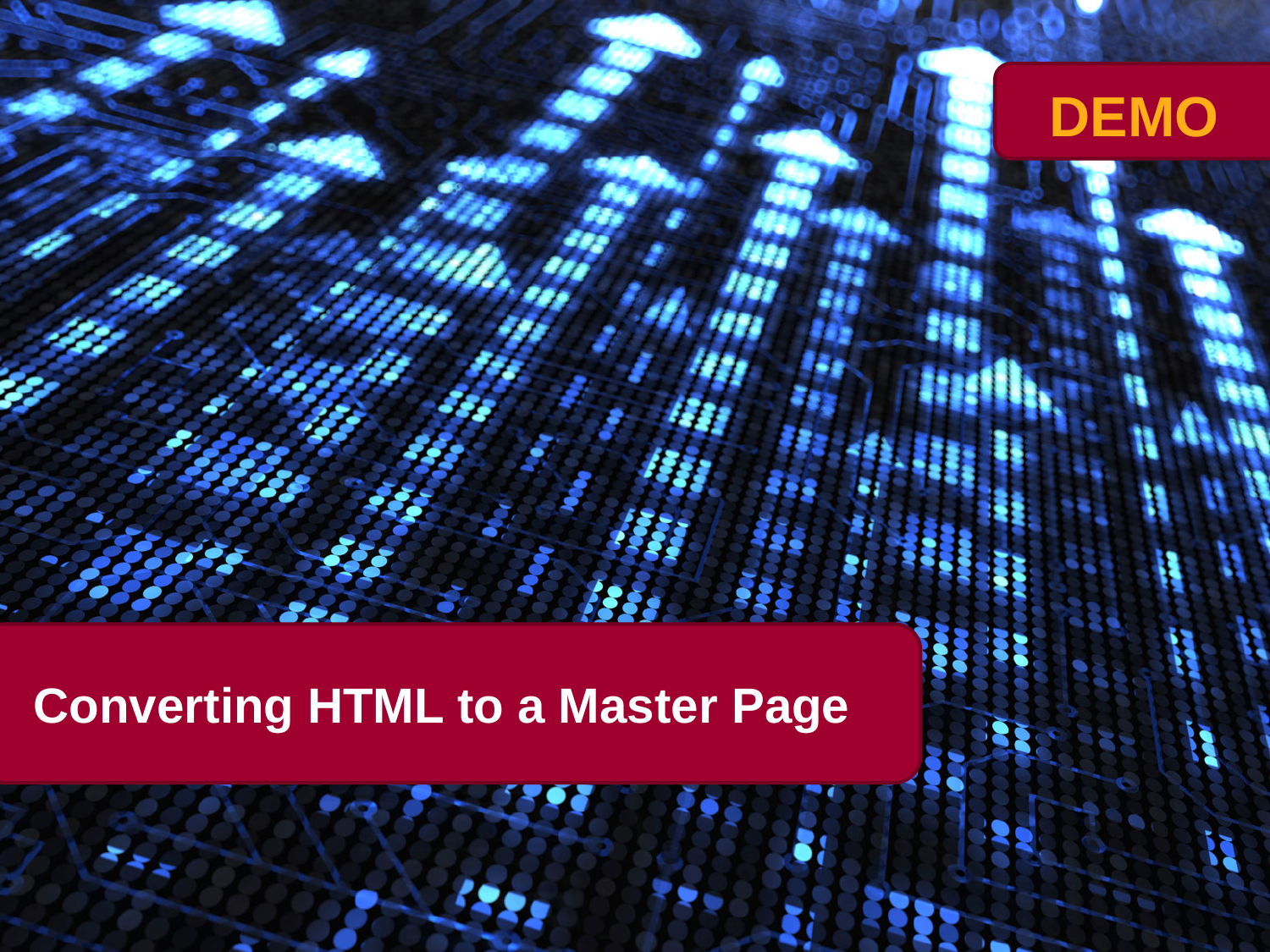

# Converting HTML to a Master Page